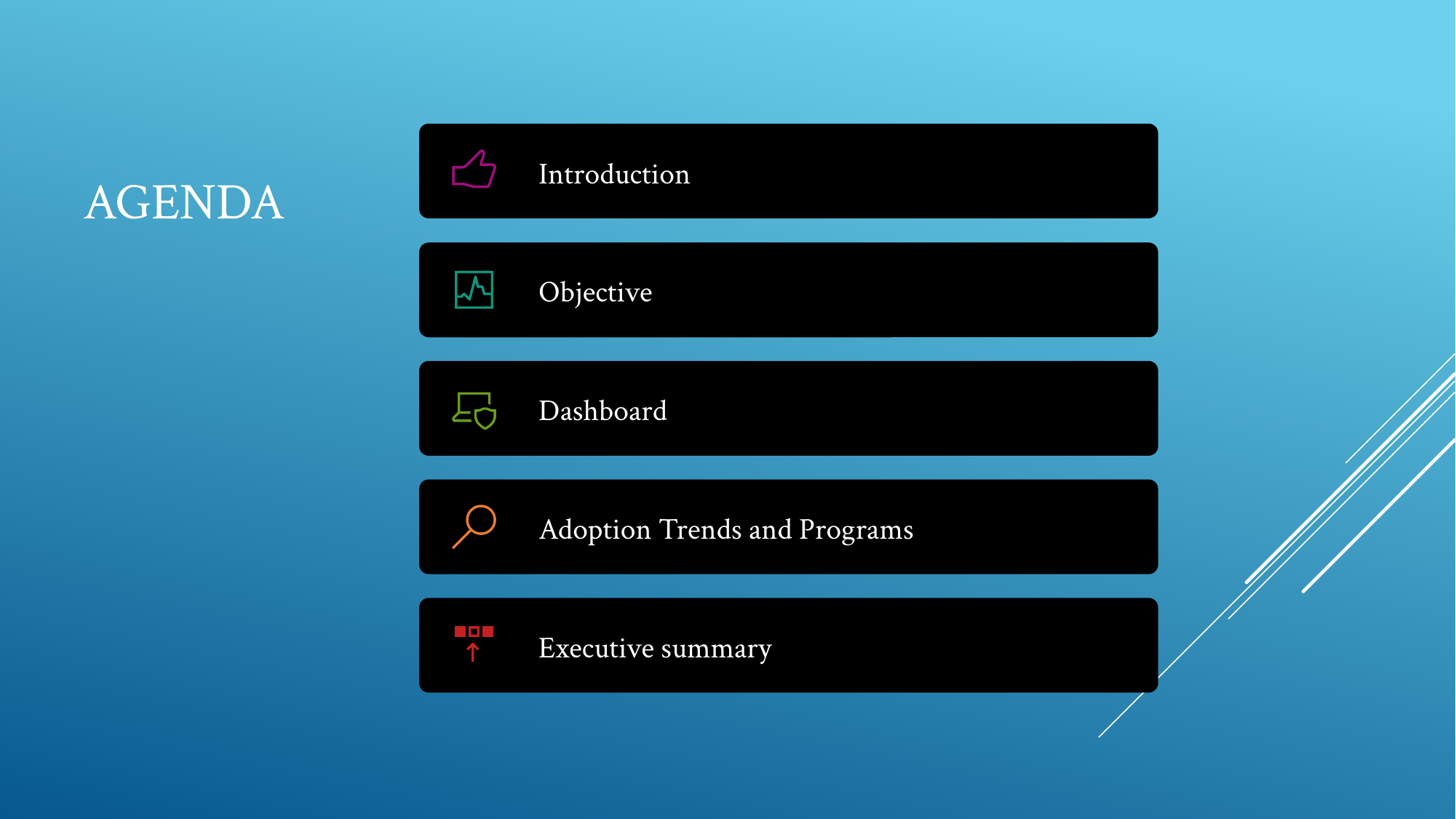

# AGENDA
Introduction
Objective
Dashboard
Adoption Trends and Programs
Executive summary